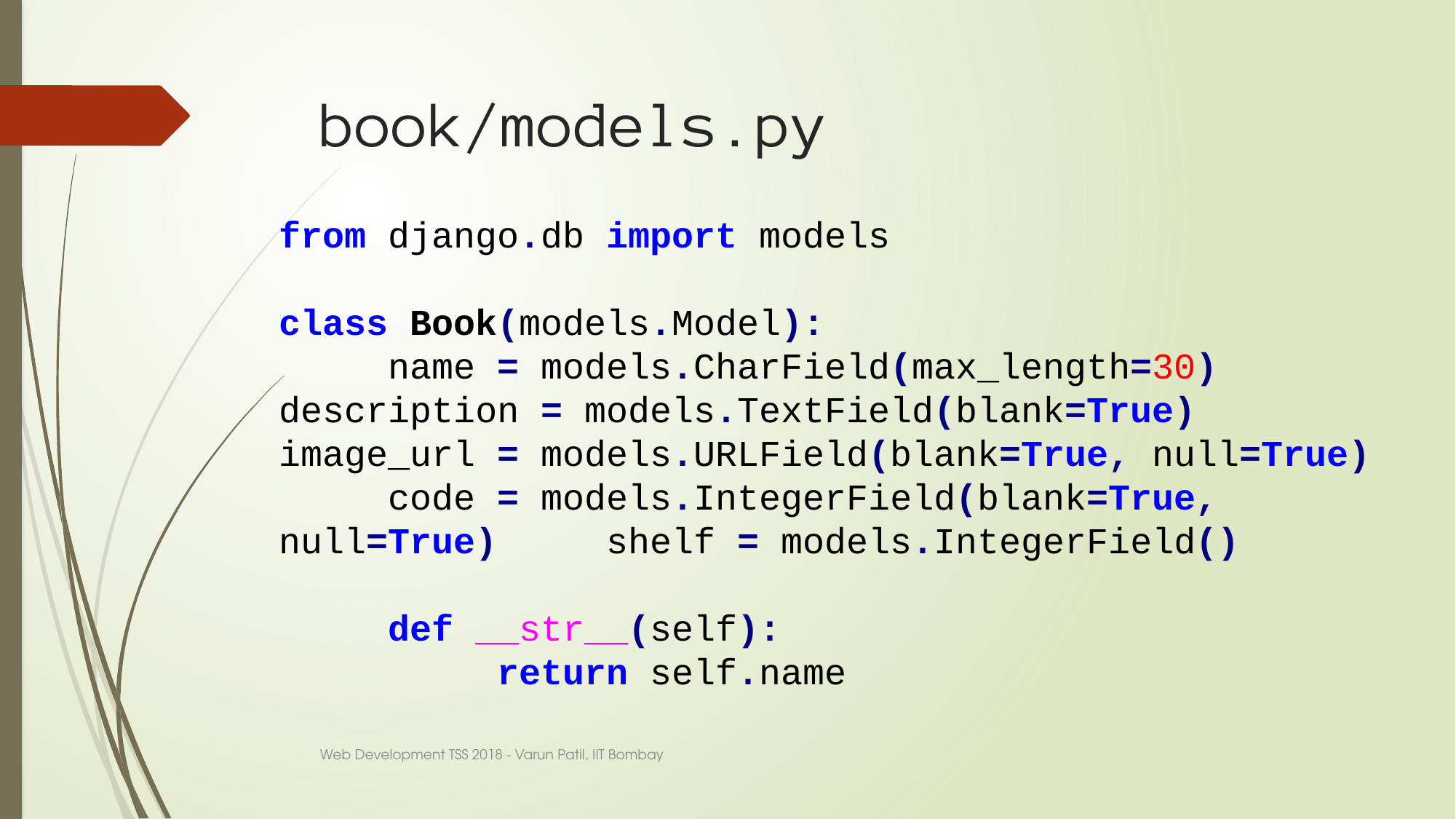

# book/models.py
from django.db import models

class Book(models.Model):
	name = models.CharField(max_length=30) 	description = models.TextField(blank=True) 	image_url = models.URLField(blank=True, null=True) 	code = models.IntegerField(blank=True, null=True) 	shelf = models.IntegerField()
	def __str__(self):
		return self.name
Web Development TSS 2018 - Varun Patil, IIT Bombay